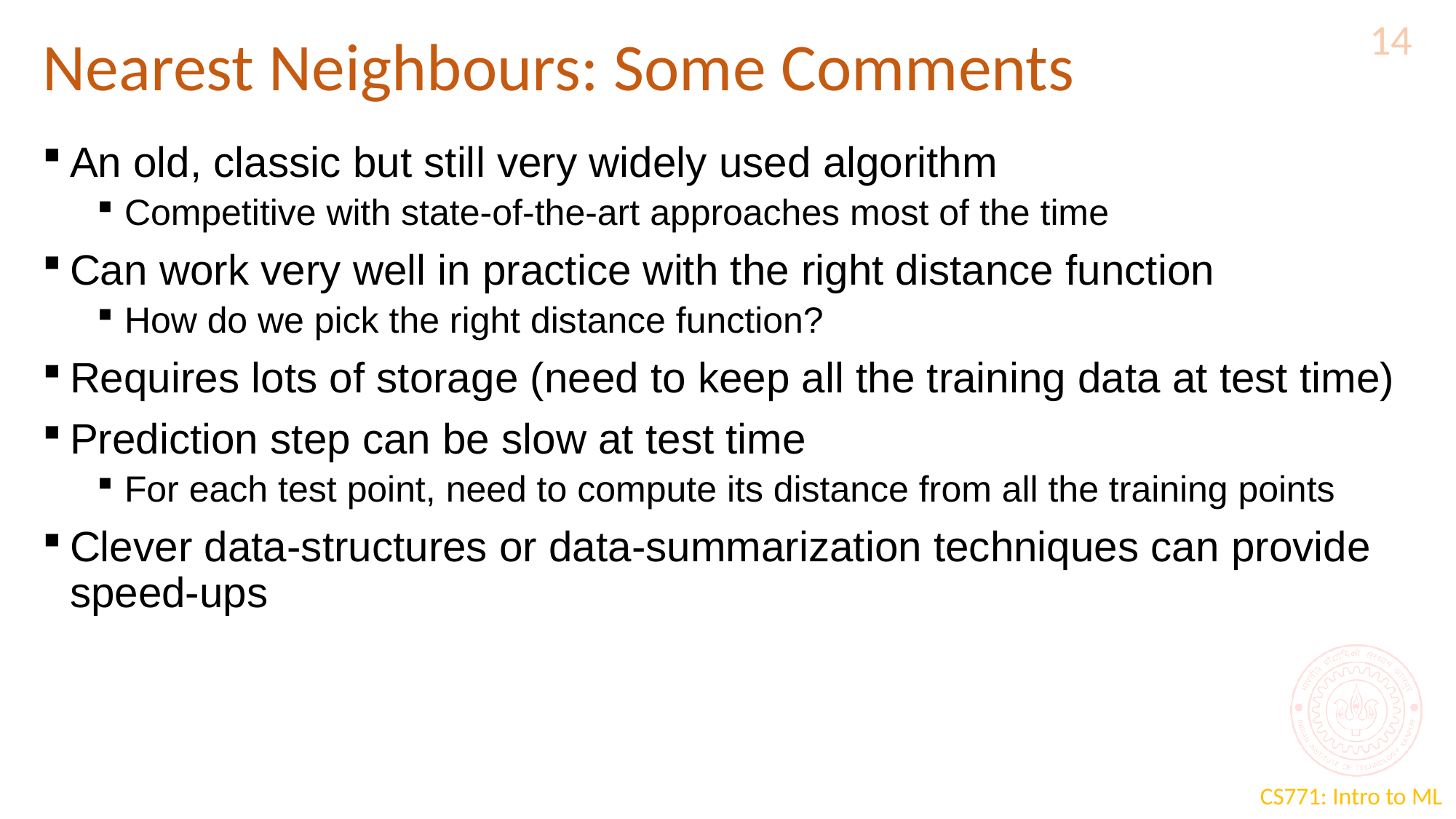

14
# Nearest Neighbours: Some Comments
An old, classic but still very widely used algorithm
Competitive with state-of-the-art approaches most of the time
Can work very well in practice with the right distance function
How do we pick the right distance function?
Requires lots of storage (need to keep all the training data at test time)
Prediction step can be slow at test time
For each test point, need to compute its distance from all the training points
Clever data-structures or data-summarization techniques can provide speed-ups